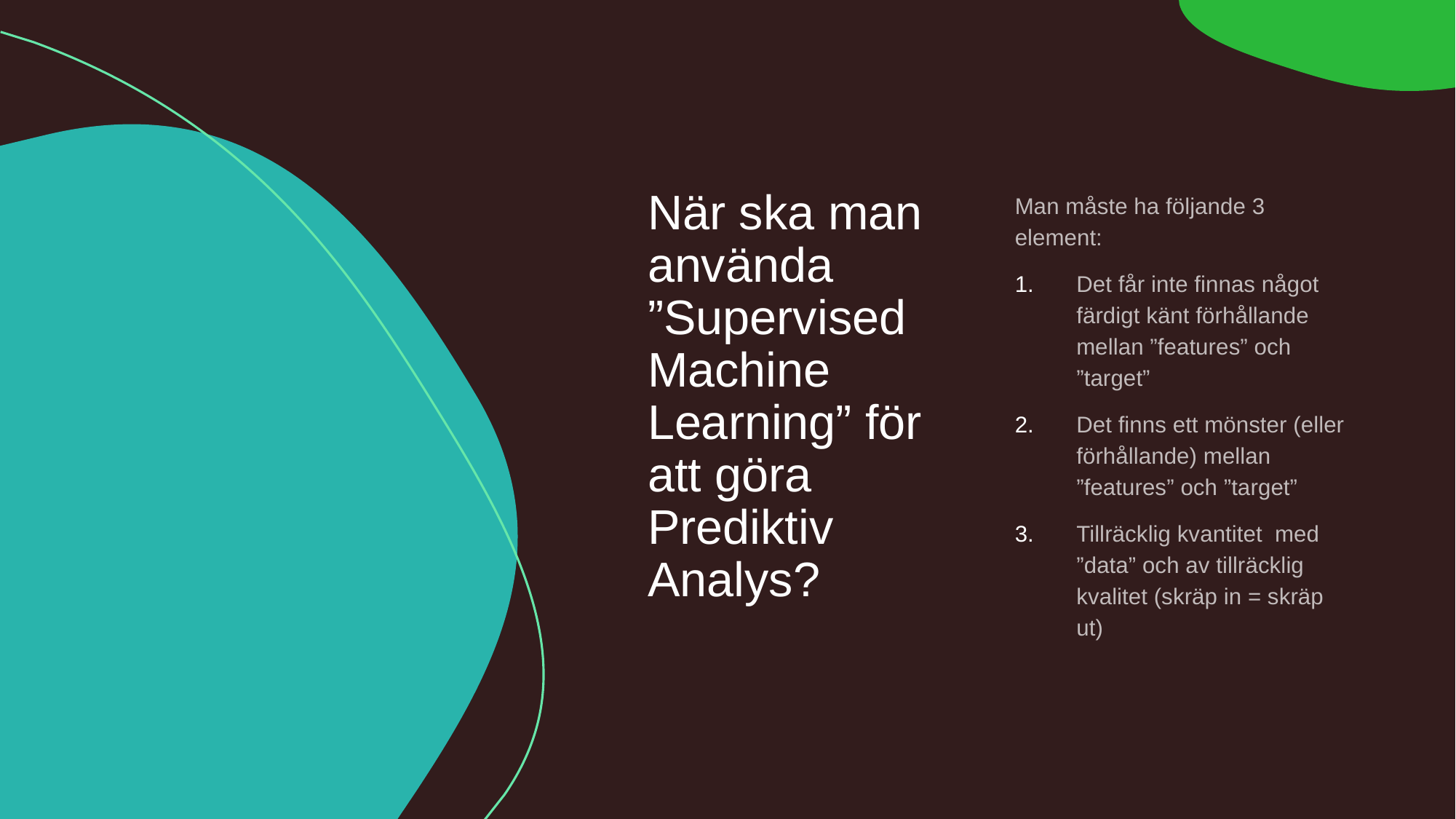

# När ska man använda ”Supervised Machine Learning” för att göra Prediktiv Analys?
Man måste ha följande 3 element:
Det får inte finnas något färdigt känt förhållande mellan ”features” och ”target”
Det finns ett mönster (eller förhållande) mellan ”features” och ”target”
Tillräcklig kvantitet  med ”data” och av tillräcklig kvalitet (skräp in = skräp ut)